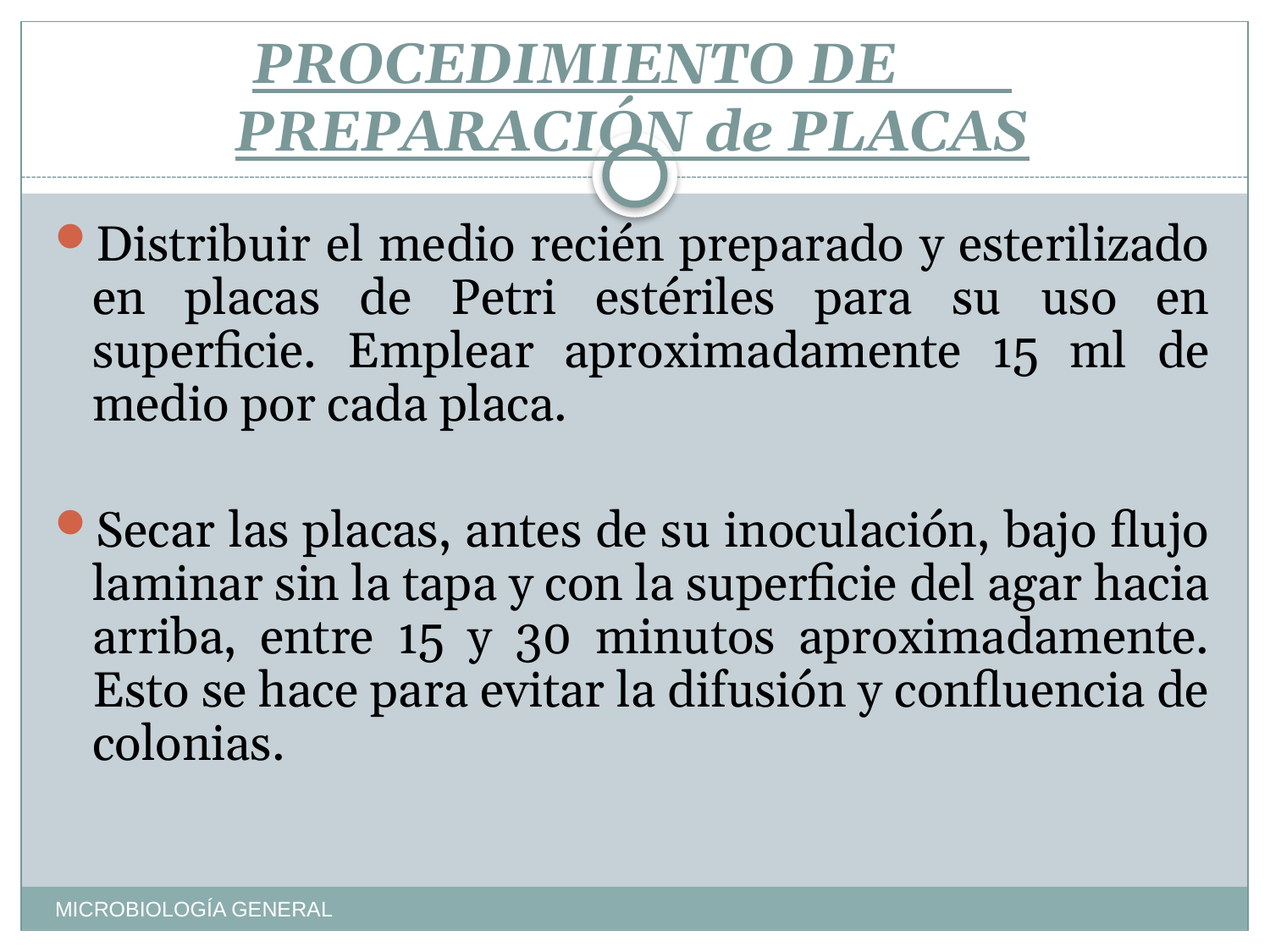

# PROCEDIMIENTO DE         PREPARACIÓN de PLACAS
Distribuir el medio recién preparado y esterilizado en placas de Petri estériles para su uso en superficie. Emplear aproximadamente 15 ml de medio por cada placa.

Secar las placas, antes de su inoculación, bajo flujo laminar sin la tapa y con la superficie del agar hacia arriba, entre 15 y 30 minutos aproximadamente. Esto se hace para evitar la difusión y confluencia de colonias.

MICROBIOLOGÍA GENERAL